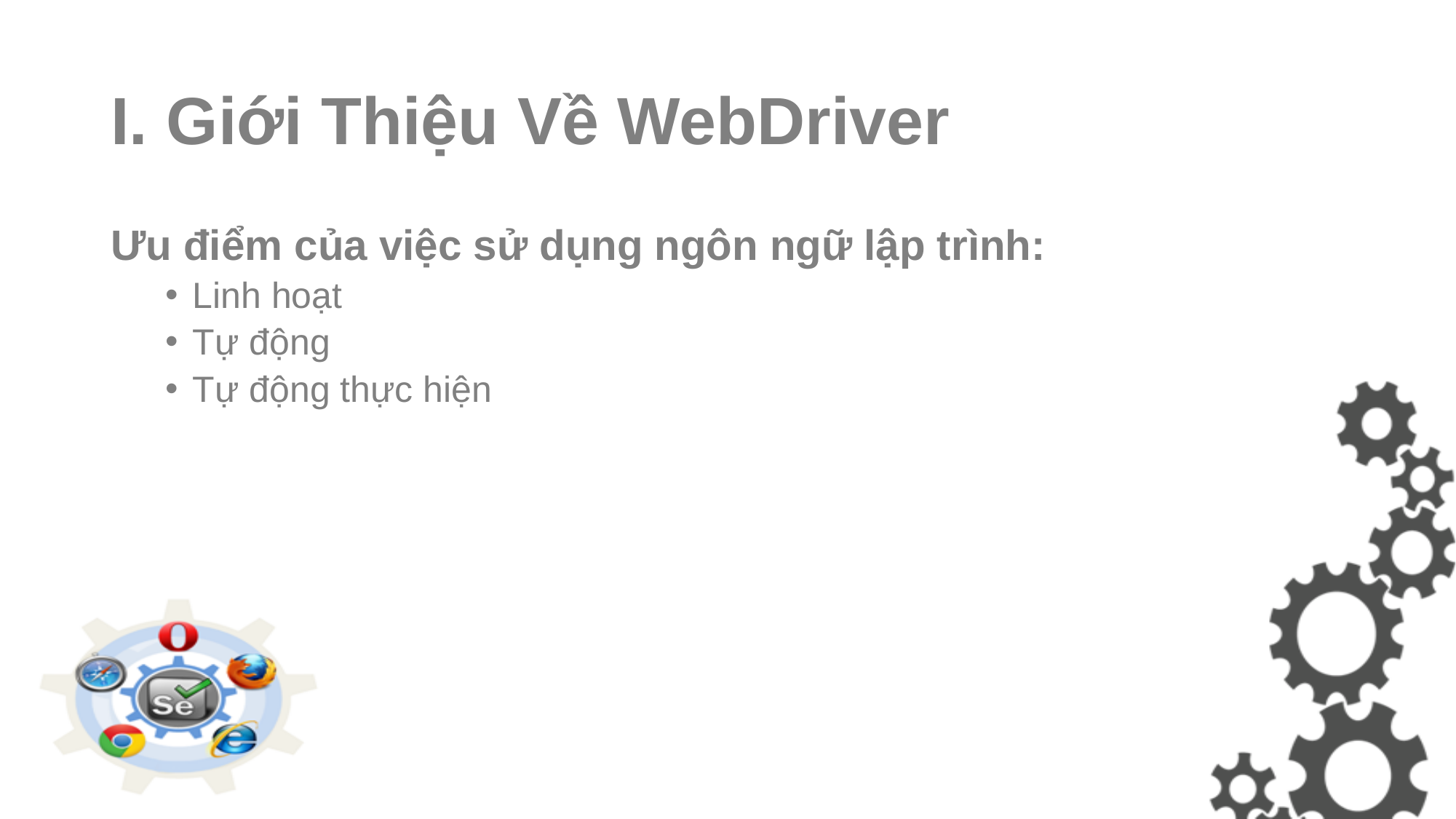

# I. Giới Thiệu Về WebDriver
Ưu điểm của việc sử dụng ngôn ngữ lập trình:
Linh hoạt
Tự động
Tự động thực hiện